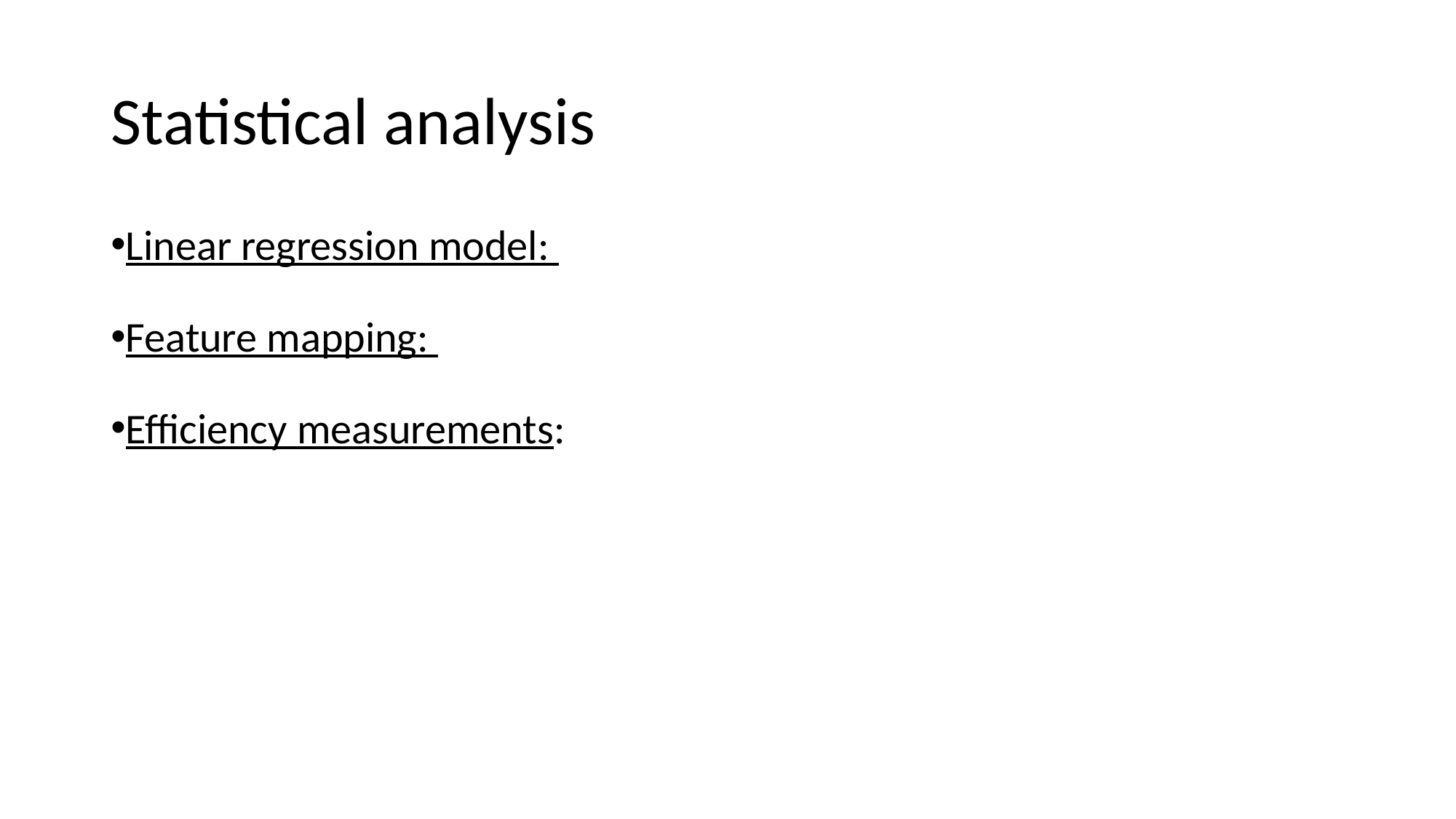

# Statistical analysis
Linear regression model:

Feature mapping:

Efficiency measurements: